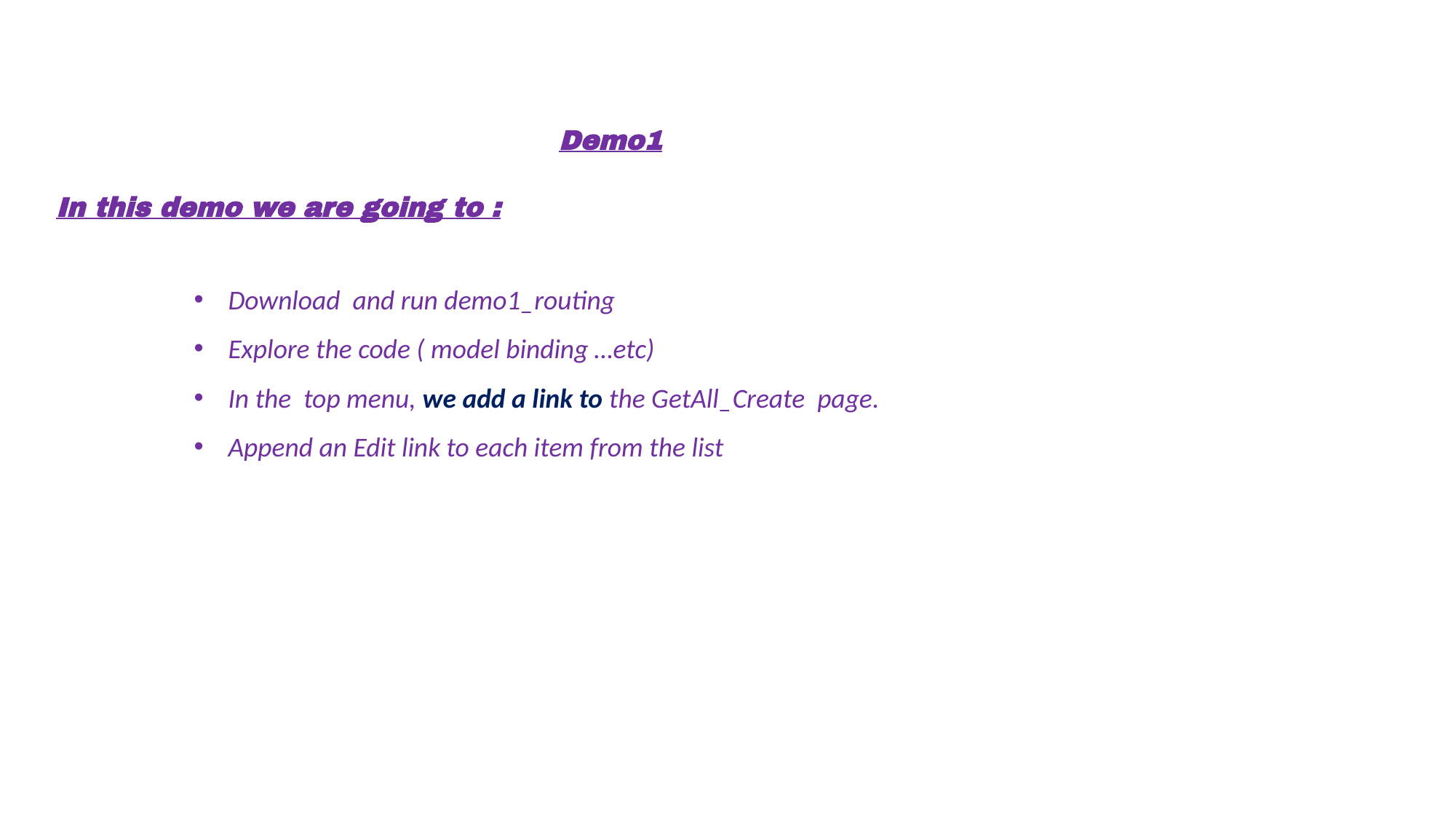

Demo1
In this demo we are going to :

Download  and run demo1_routing
Explore the code ( model binding …etc)
In the  top menu, we add a link to the GetAll_Create  page.
Append an Edit link to each item from the list